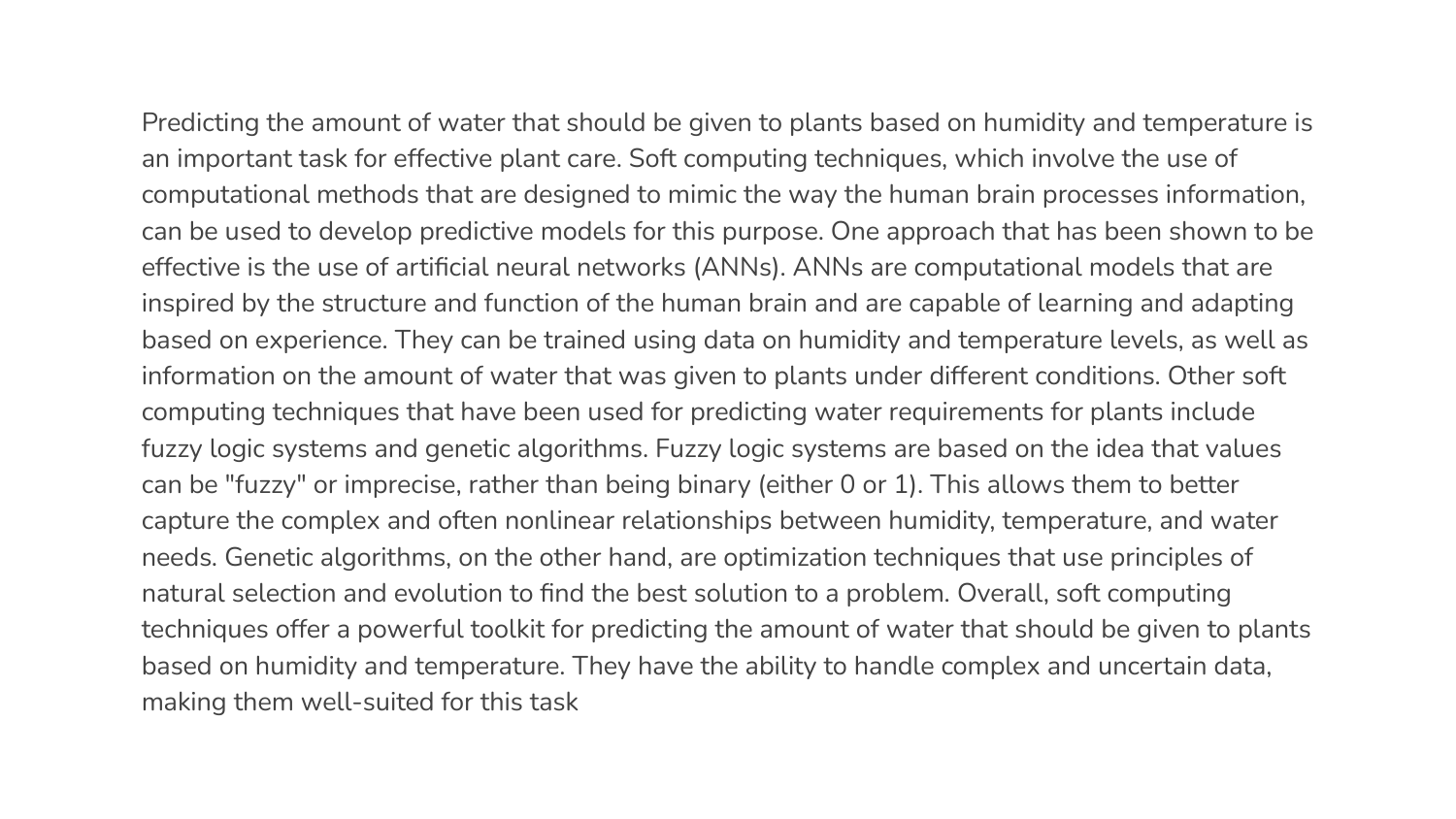

Predicting the amount of water that should be given to plants based on humidity and temperature is an important task for effective plant care. Soft computing techniques, which involve the use of computational methods that are designed to mimic the way the human brain processes information, can be used to develop predictive models for this purpose. One approach that has been shown to be effective is the use of artificial neural networks (ANNs). ANNs are computational models that are inspired by the structure and function of the human brain and are capable of learning and adapting based on experience. They can be trained using data on humidity and temperature levels, as well as information on the amount of water that was given to plants under different conditions. Other soft computing techniques that have been used for predicting water requirements for plants include fuzzy logic systems and genetic algorithms. Fuzzy logic systems are based on the idea that values can be "fuzzy" or imprecise, rather than being binary (either 0 or 1). This allows them to better capture the complex and often nonlinear relationships between humidity, temperature, and water needs. Genetic algorithms, on the other hand, are optimization techniques that use principles of natural selection and evolution to find the best solution to a problem. Overall, soft computing techniques offer a powerful toolkit for predicting the amount of water that should be given to plants based on humidity and temperature. They have the ability to handle complex and uncertain data, making them well-suited for this task